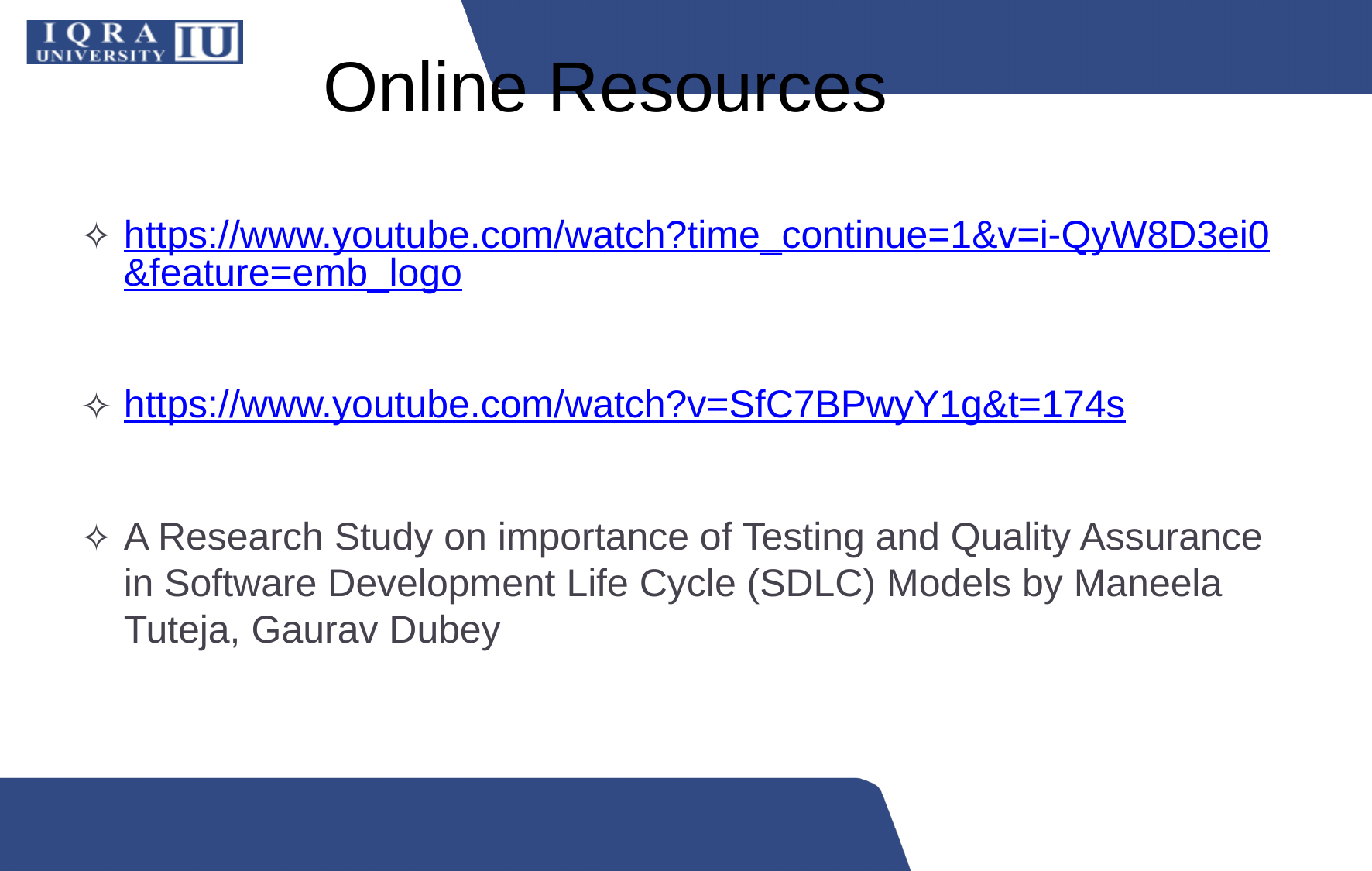

# Online Resources
https://www.youtube.com/watch?time_continue=1&v=i-QyW8D3ei0&feature=emb_logo

https://www.youtube.com/watch?v=SfC7BPwyY1g&t=174s

A Research Study on importance of Testing and Quality Assurance in Software Development Life Cycle (SDLC) Models by Maneela Tuteja, Gaurav Dubey